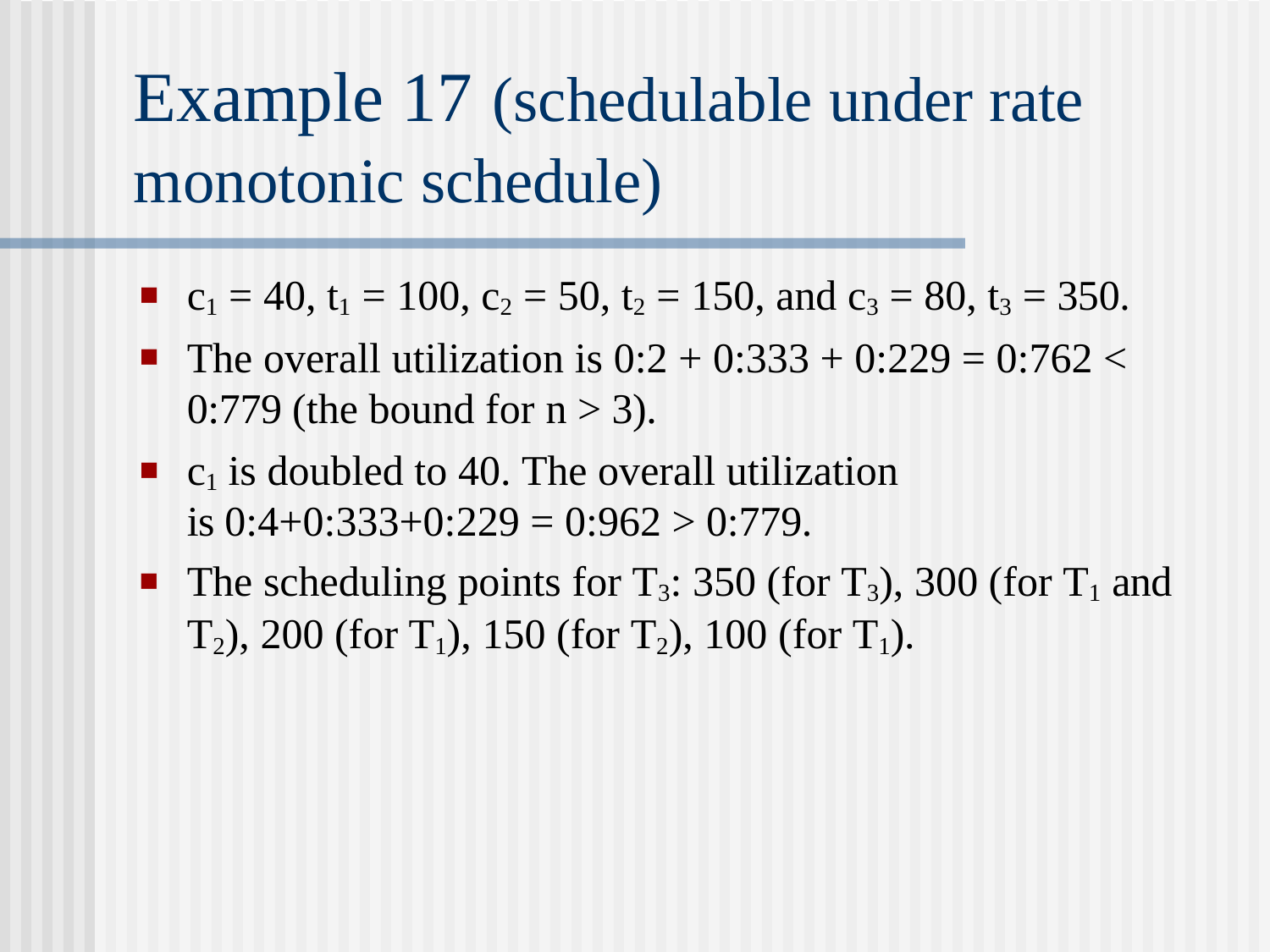

# Example 17 (schedulable under rate
monotonic schedule)
c1 = 40, t1 = 100, c2 = 50, t2 = 150, and c3 = 80, t3 = 350.
The overall utilization is 0:2 + 0:333 + 0:229 = 0:762 < 0:779 (the bound for n > 3).
c1 is doubled to 40. The overall utilization is 0:4+0:333+0:229 = 0:962 > 0:779.
The scheduling points for T3: 350 (for T3), 300 (for T1 and T2), 200 (for T1), 150 (for T2), 100 (for T1).